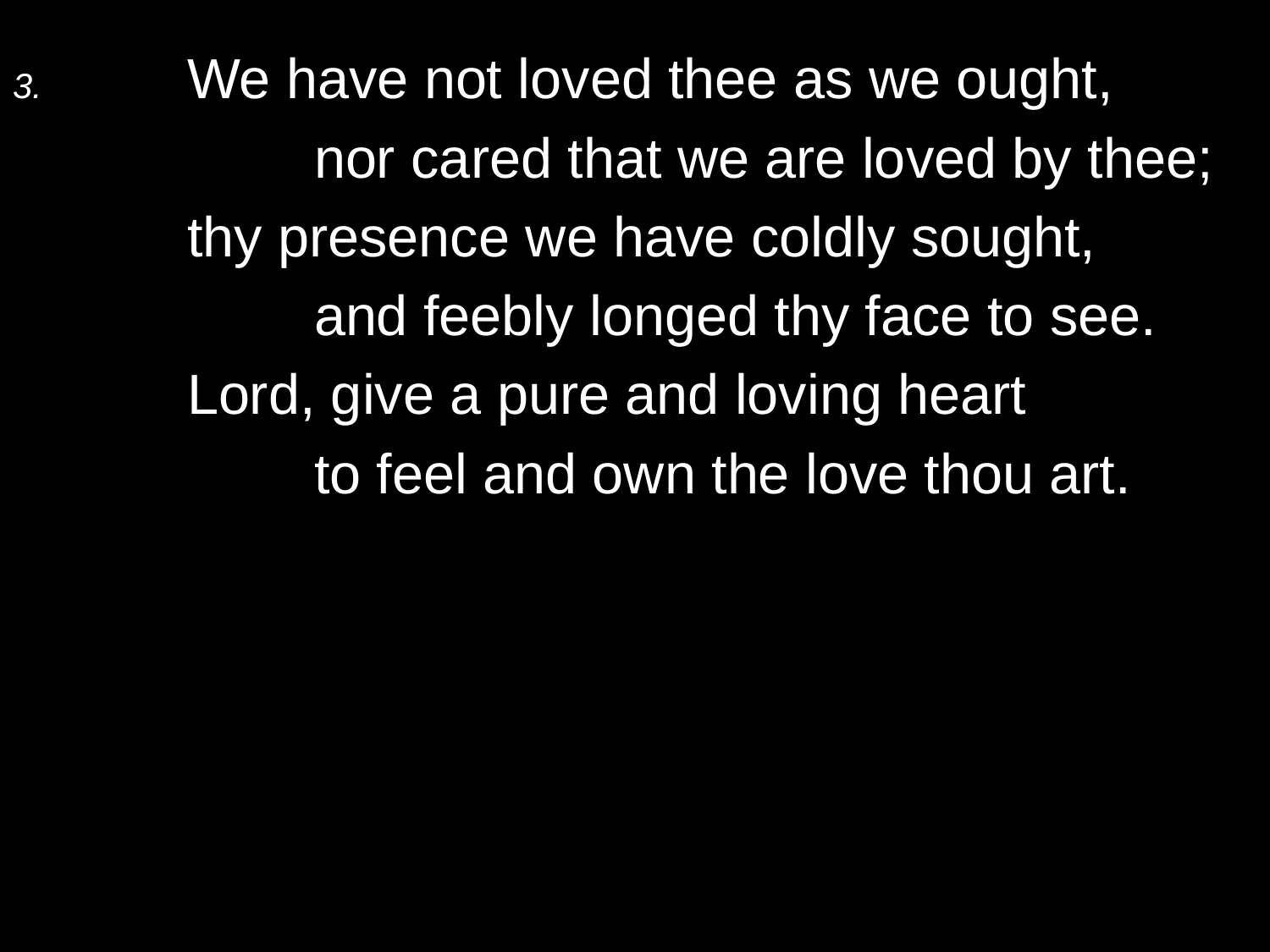

3.	We have not loved thee as we ought,
		nor cared that we are loved by thee;
	thy presence we have coldly sought,
		and feebly longed thy face to see.
	Lord, give a pure and loving heart
		to feel and own the love thou art.